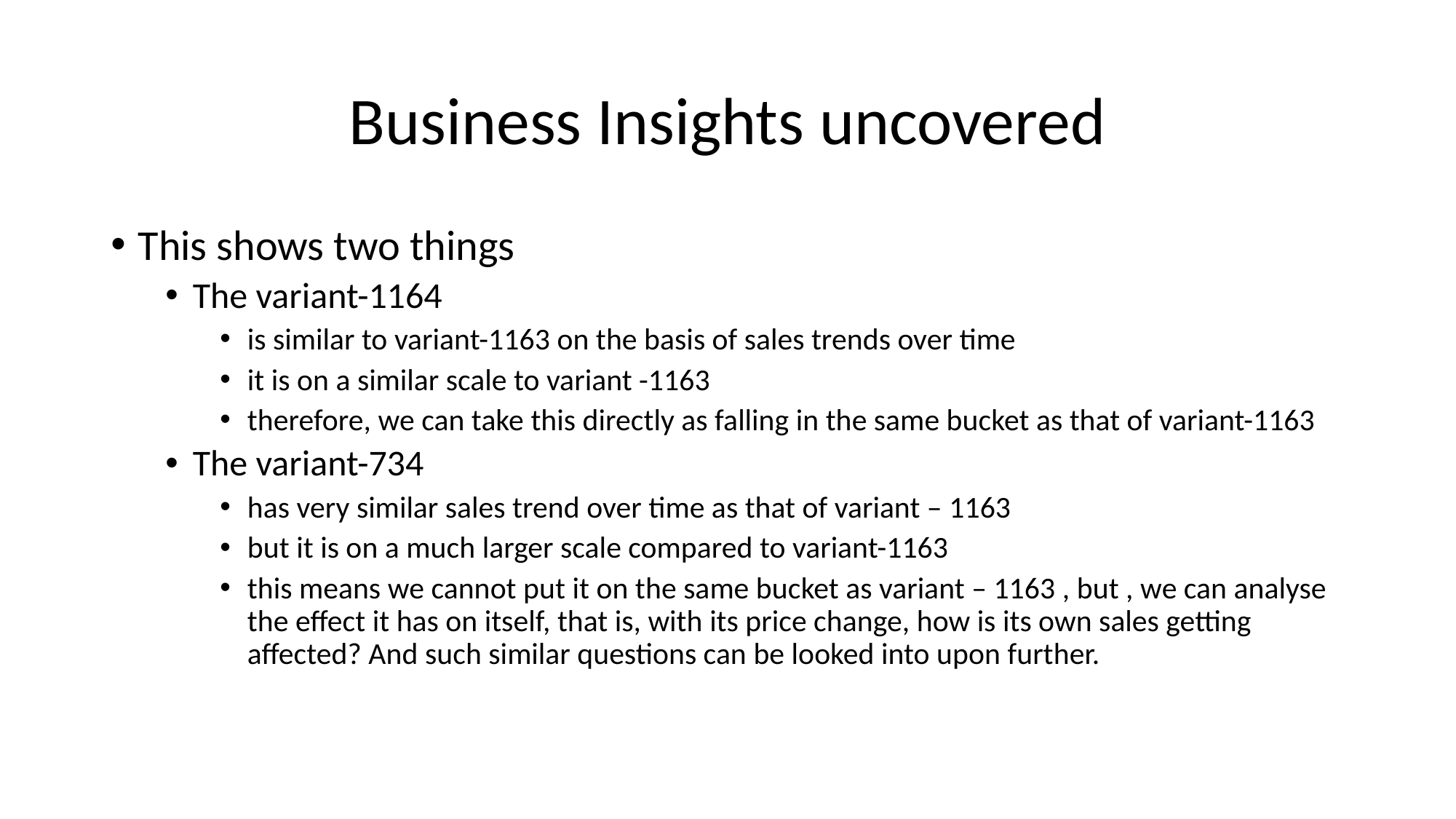

# Business Insights uncovered
This shows two things
The variant-1164
is similar to variant-1163 on the basis of sales trends over time
it is on a similar scale to variant -1163
therefore, we can take this directly as falling in the same bucket as that of variant-1163
The variant-734
has very similar sales trend over time as that of variant – 1163
but it is on a much larger scale compared to variant-1163
this means we cannot put it on the same bucket as variant – 1163 , but , we can analyse the effect it has on itself, that is, with its price change, how is its own sales getting affected? And such similar questions can be looked into upon further.